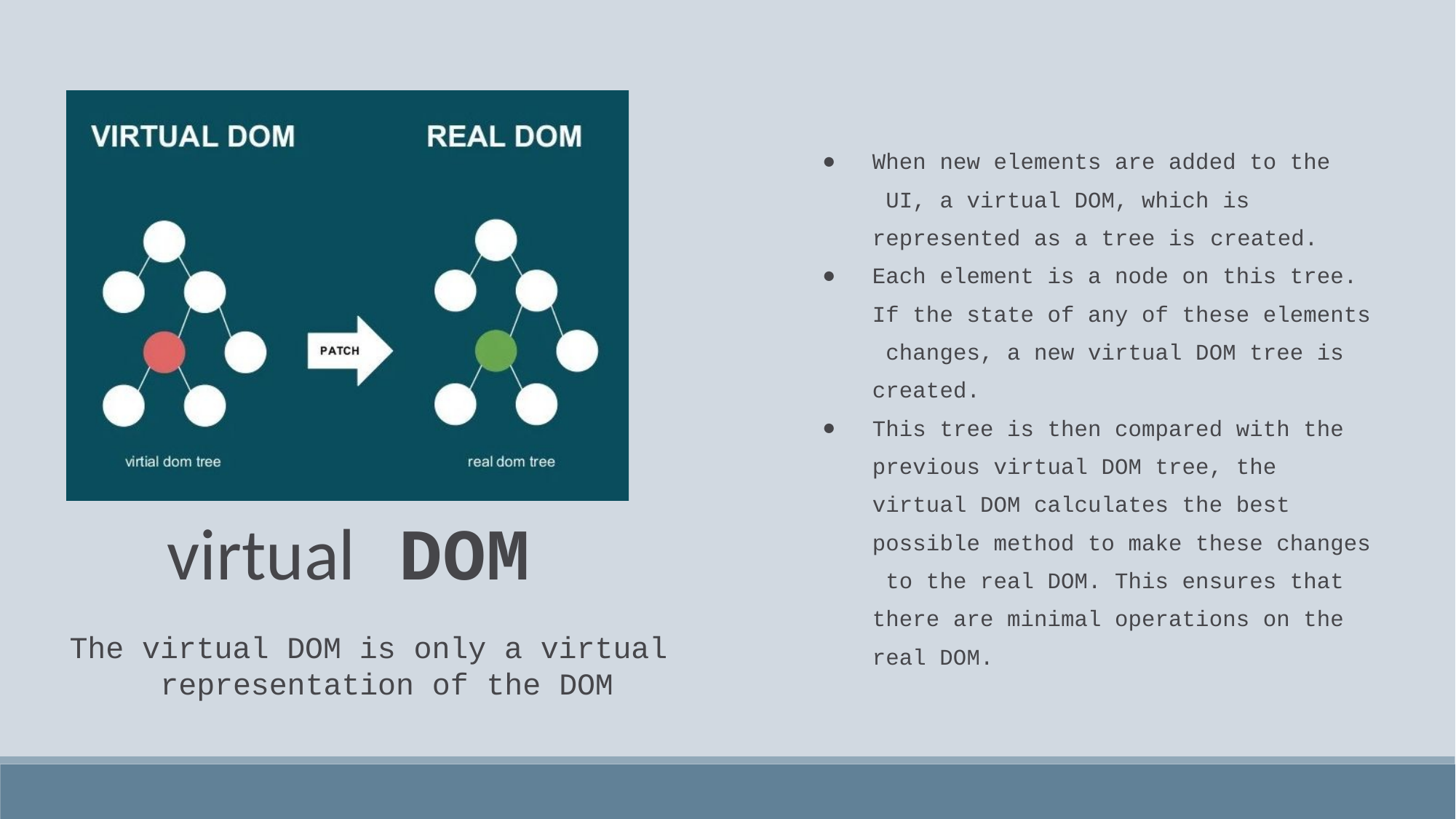

When new elements are added to the  UI, a virtual DOM, which is  represented as a tree is created.
Each element is a node on this tree.  If the state of any of these elements  changes, a new virtual DOM tree is  created.
This tree is then compared with the  previous virtual DOM tree, the  virtual DOM calculates the best  possible method to make these changes  to the real DOM. This ensures that  there are minimal operations on the  real DOM.
virtual DOM
The virtual DOM is only a virtual  representation of the DOM